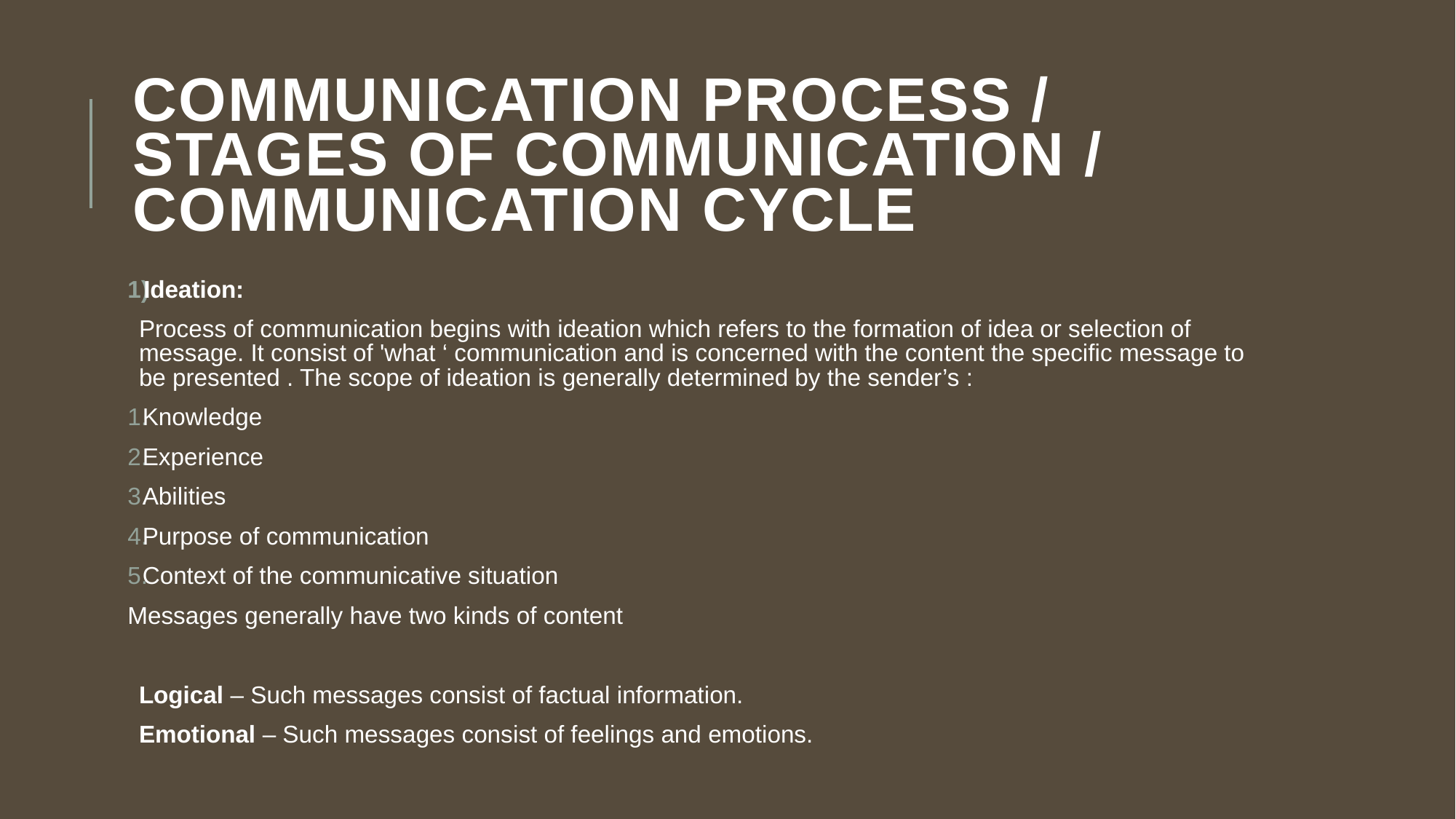

# Communication Process / Stages of Communication / Communication Cycle
Ideation:
Process of communication begins with ideation which refers to the formation of idea or selection of message. It consist of 'what ‘ communication and is concerned with the content the specific message to be presented . The scope of ideation is generally determined by the sender’s :
Knowledge
Experience
Abilities
Purpose of communication
Context of the communicative situation
Messages generally have two kinds of content

Logical – Such messages consist of factual information.
Emotional – Such messages consist of feelings and emotions.